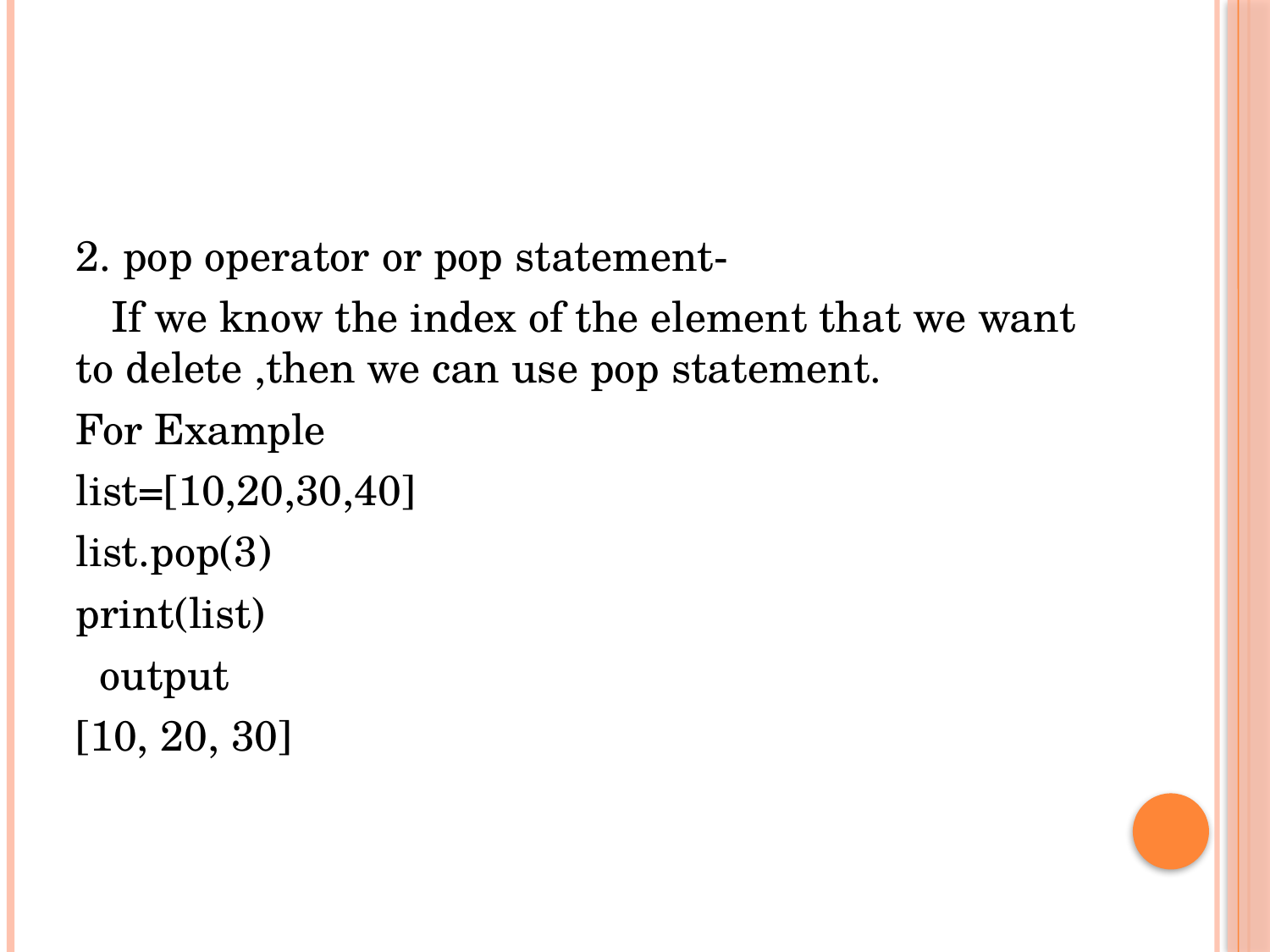

#
2. pop operator or pop statement-
   If we know the index of the element that we want to delete ,then we can use pop statement.
For Example
list=[10,20,30,40]
list.pop(3)
print(list)
  output
[10, 20, 30]